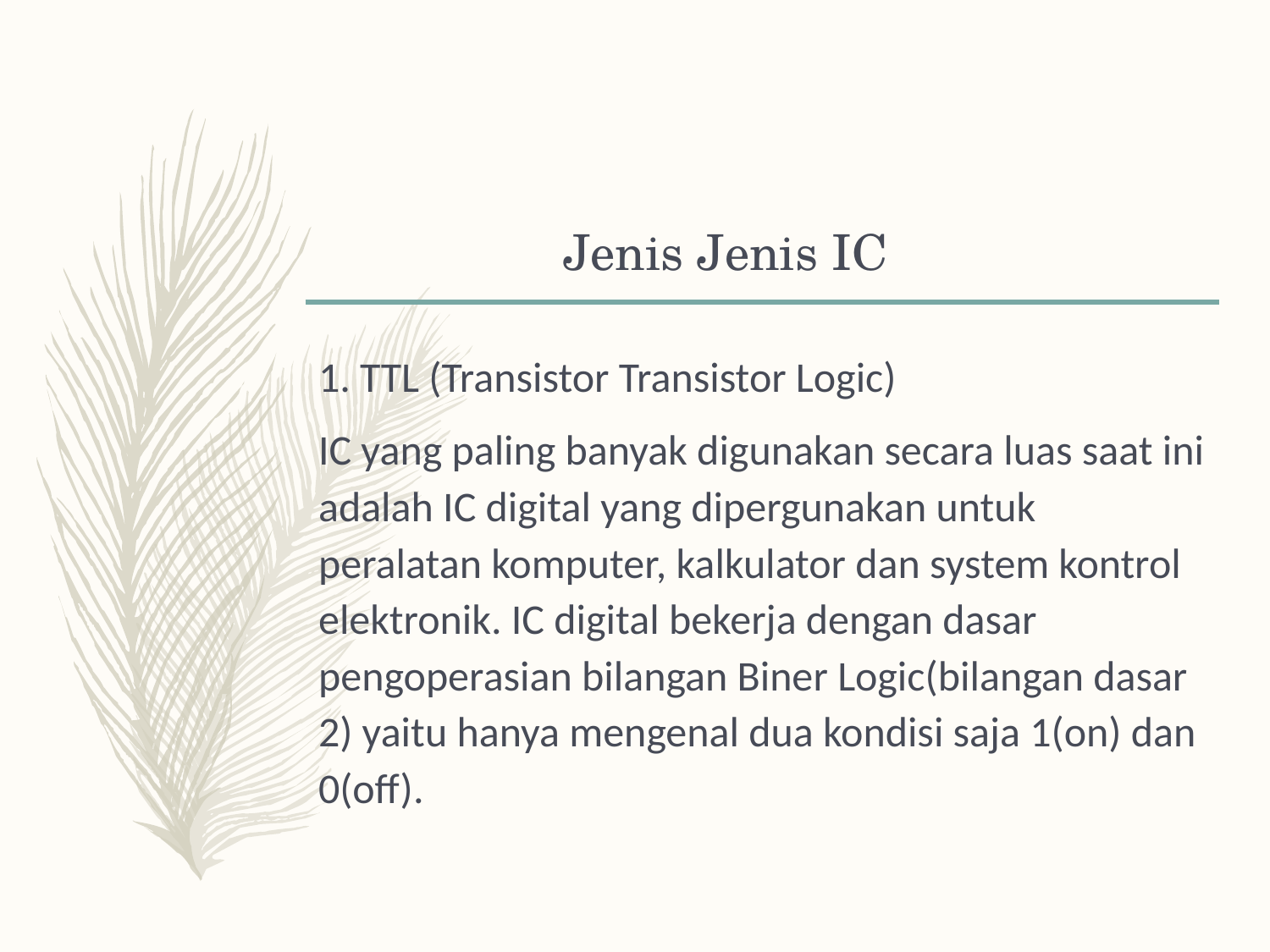

# Jenis Jenis IC
1. TTL (Transistor Transistor Logic)
IC yang paling banyak digunakan secara luas saat ini adalah IC digital yang dipergunakan untuk peralatan komputer, kalkulator dan system kontrol elektronik. IC digital bekerja dengan dasar pengoperasian bilangan Biner Logic(bilangan dasar 2) yaitu hanya mengenal dua kondisi saja 1(on) dan 0(off).